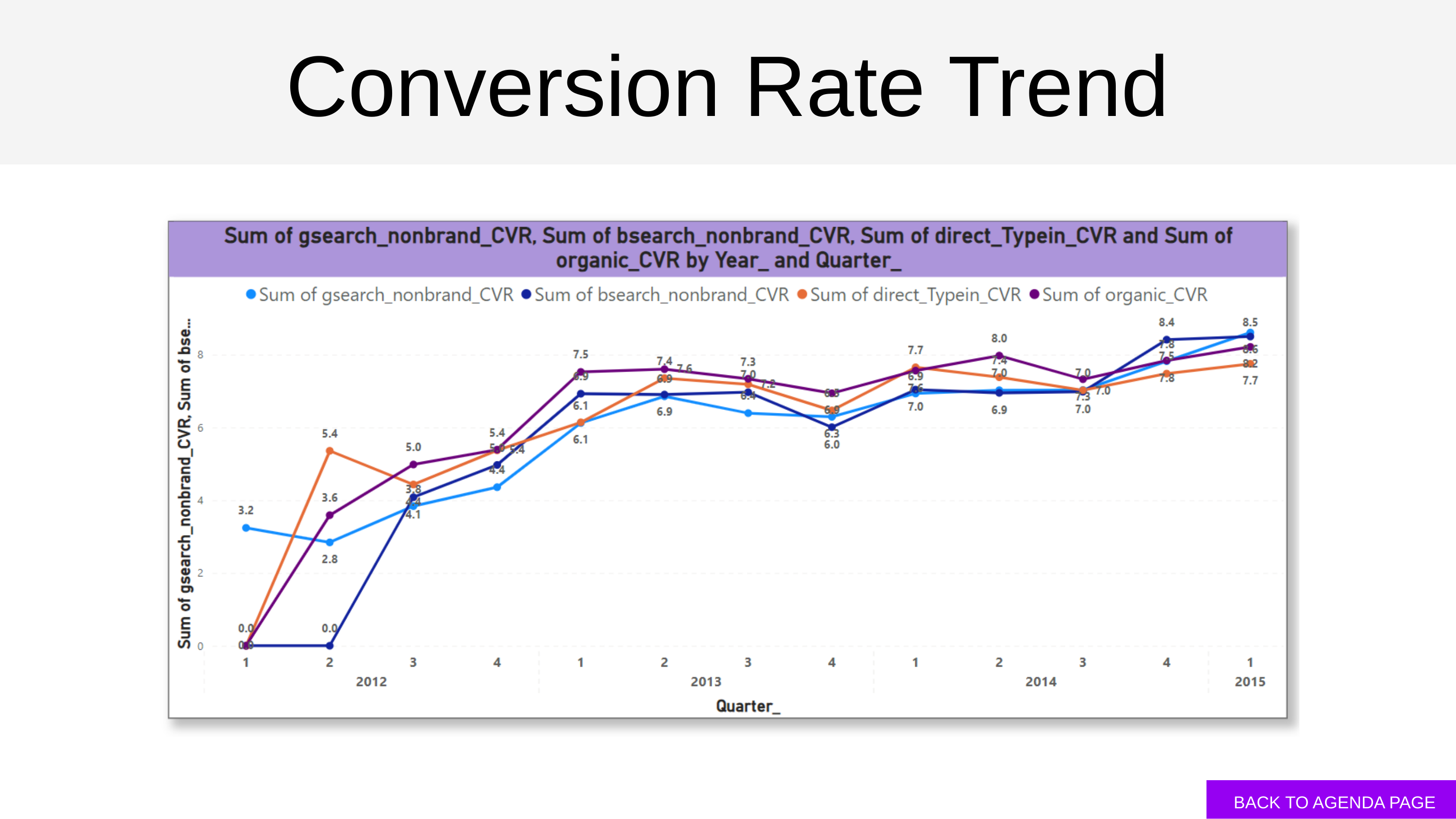

Conversion Rate Trend

BACK TO AGENDA PAGE